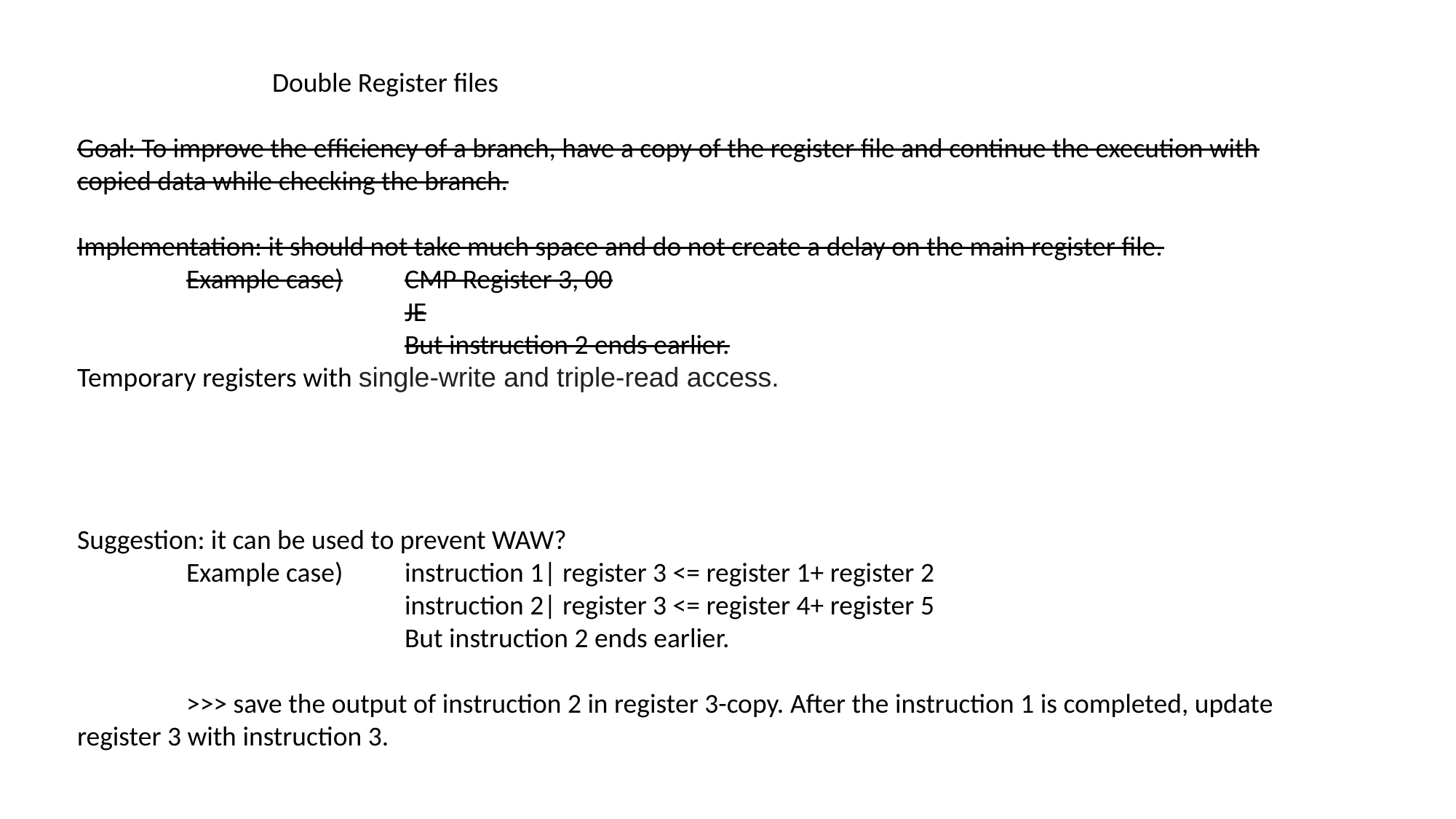

Double Register files
Goal: To improve the efficiency of a branch, have a copy of the register file and continue the execution with copied data while checking the branch.
Implementation: it should not take much space and do not create a delay on the main register file.
	Example case)	CMP Register 3, 00
			JE
			But instruction 2 ends earlier.
Temporary registers with single-write and triple-read access.

Suggestion: it can be used to prevent WAW?
	Example case)	instruction 1| register 3 <= register 1+ register 2
			instruction 2| register 3 <= register 4+ register 5
			But instruction 2 ends earlier.

	>>> save the output of instruction 2 in register 3-copy. After the instruction 1 is completed, update register 3 with instruction 3.